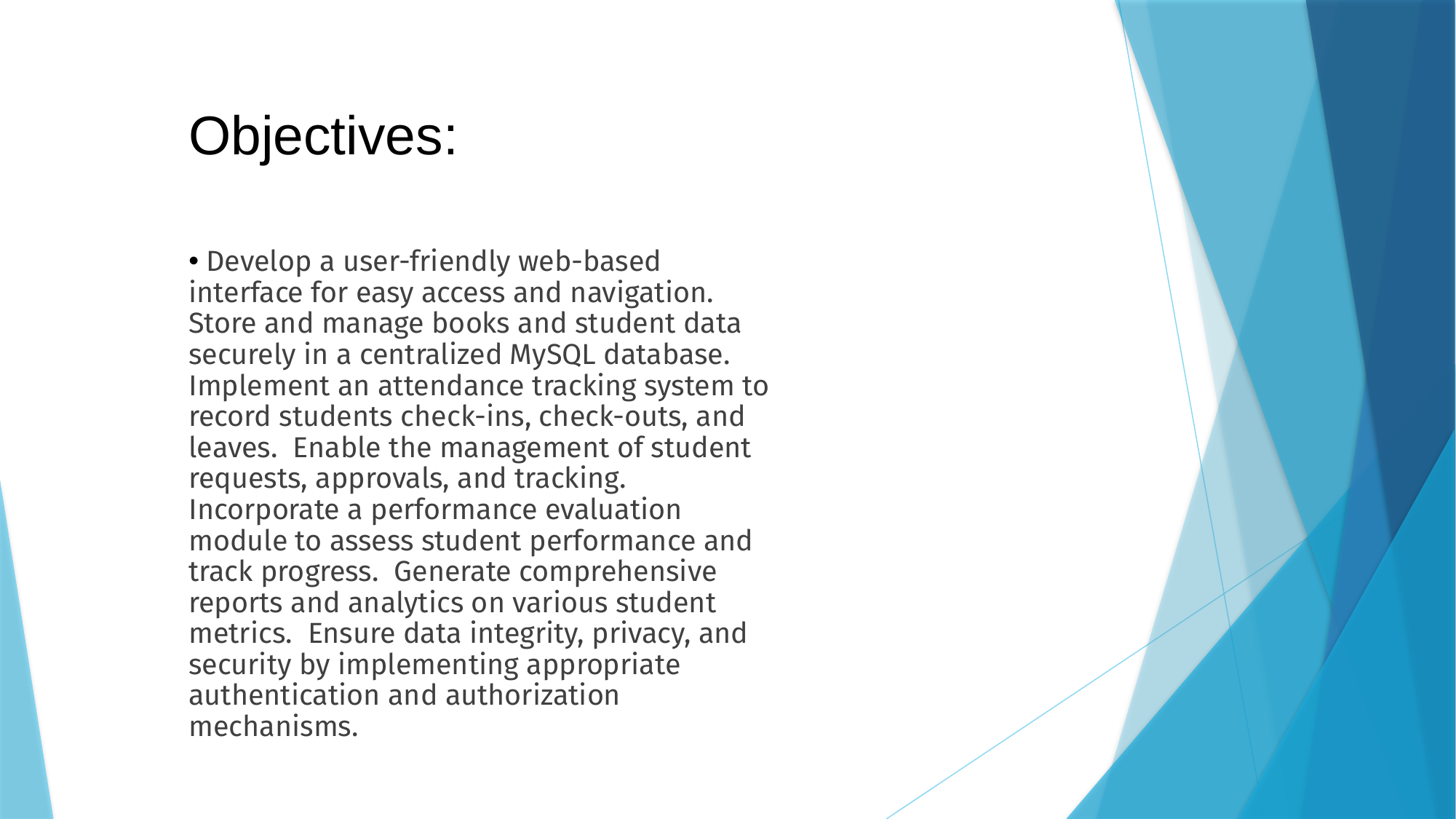

Objectives:
 Develop a user-friendly web-based interface for easy access and navigation. Store and manage books and student data securely in a centralized MySQL database.  Implement an attendance tracking system to record students check-ins, check-outs, and leaves.  Enable the management of student requests, approvals, and tracking.  Incorporate a performance evaluation module to assess student performance and track progress.  Generate comprehensive reports and analytics on various student metrics.  Ensure data integrity, privacy, and security by implementing appropriate authentication and authorization mechanisms.